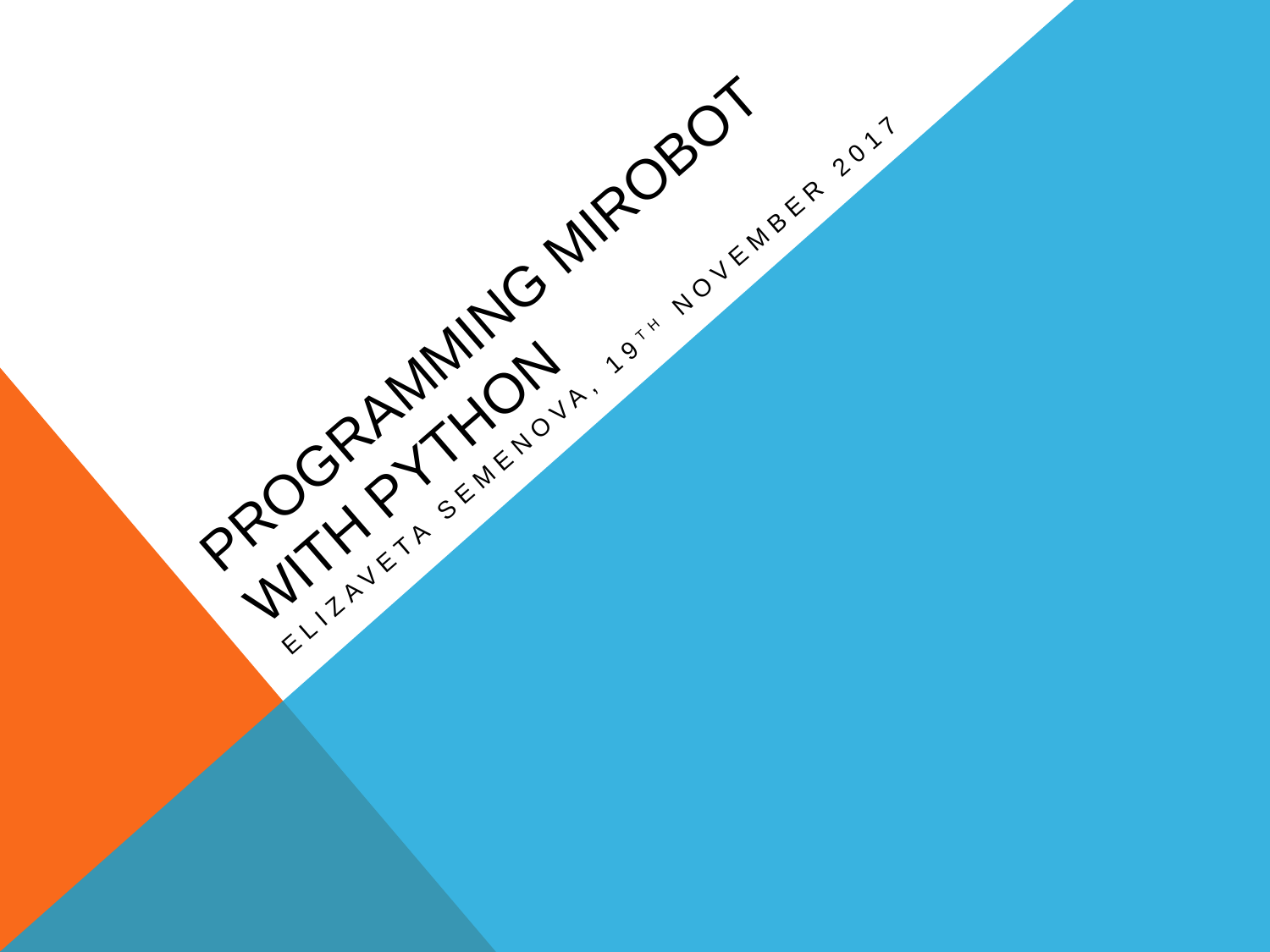

# Programming Mirobot with Python
Elizaveta Semenova, 19th November 2017